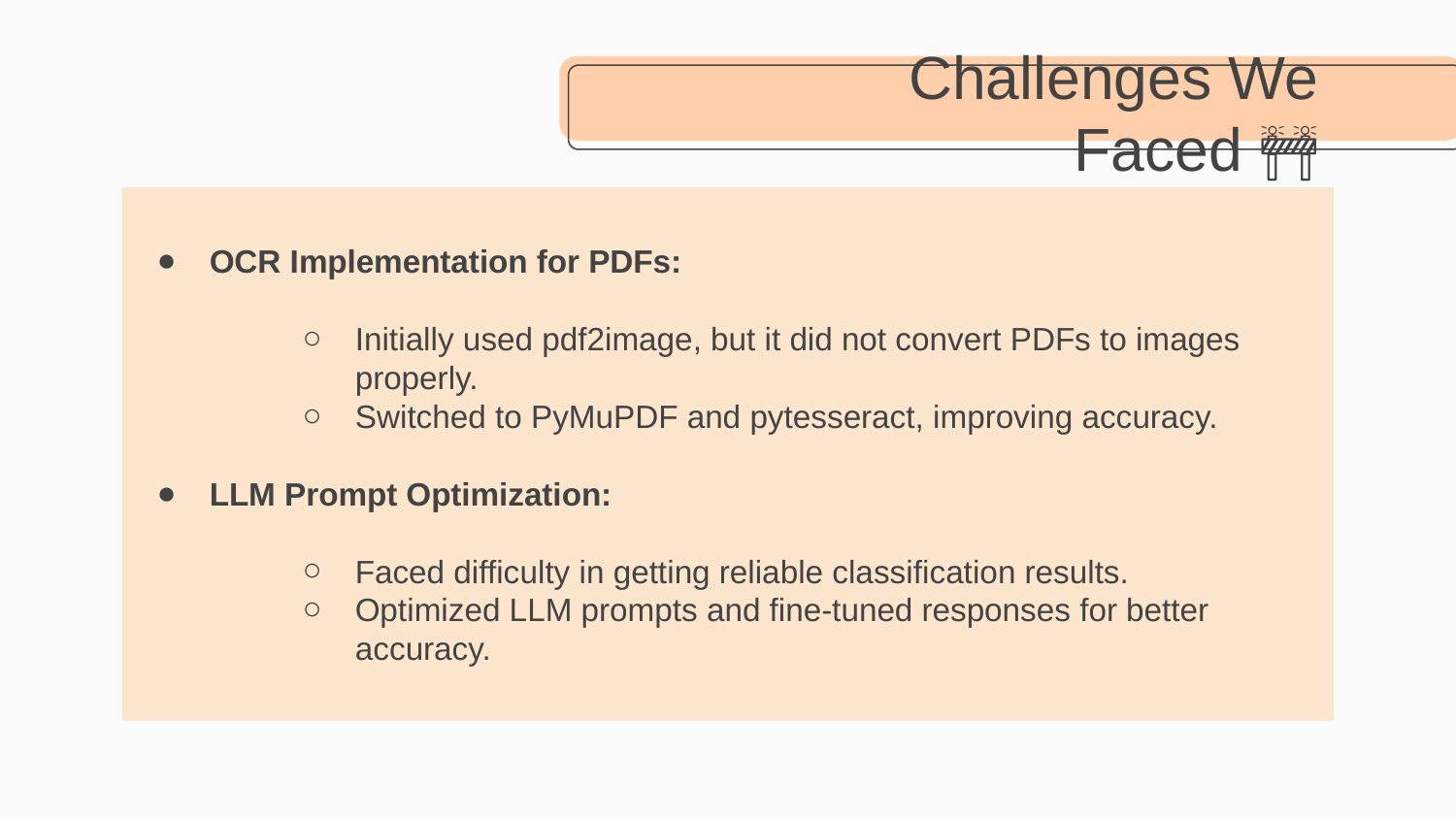

# Challenges We Faced 🚧
OCR Implementation for PDFs:

Initially used pdf2image, but it did not convert PDFs to images properly.
Switched to PyMuPDF and pytesseract, improving accuracy.

LLM Prompt Optimization:

Faced difficulty in getting reliable classification results.
Optimized LLM prompts and fine-tuned responses for better accuracy.